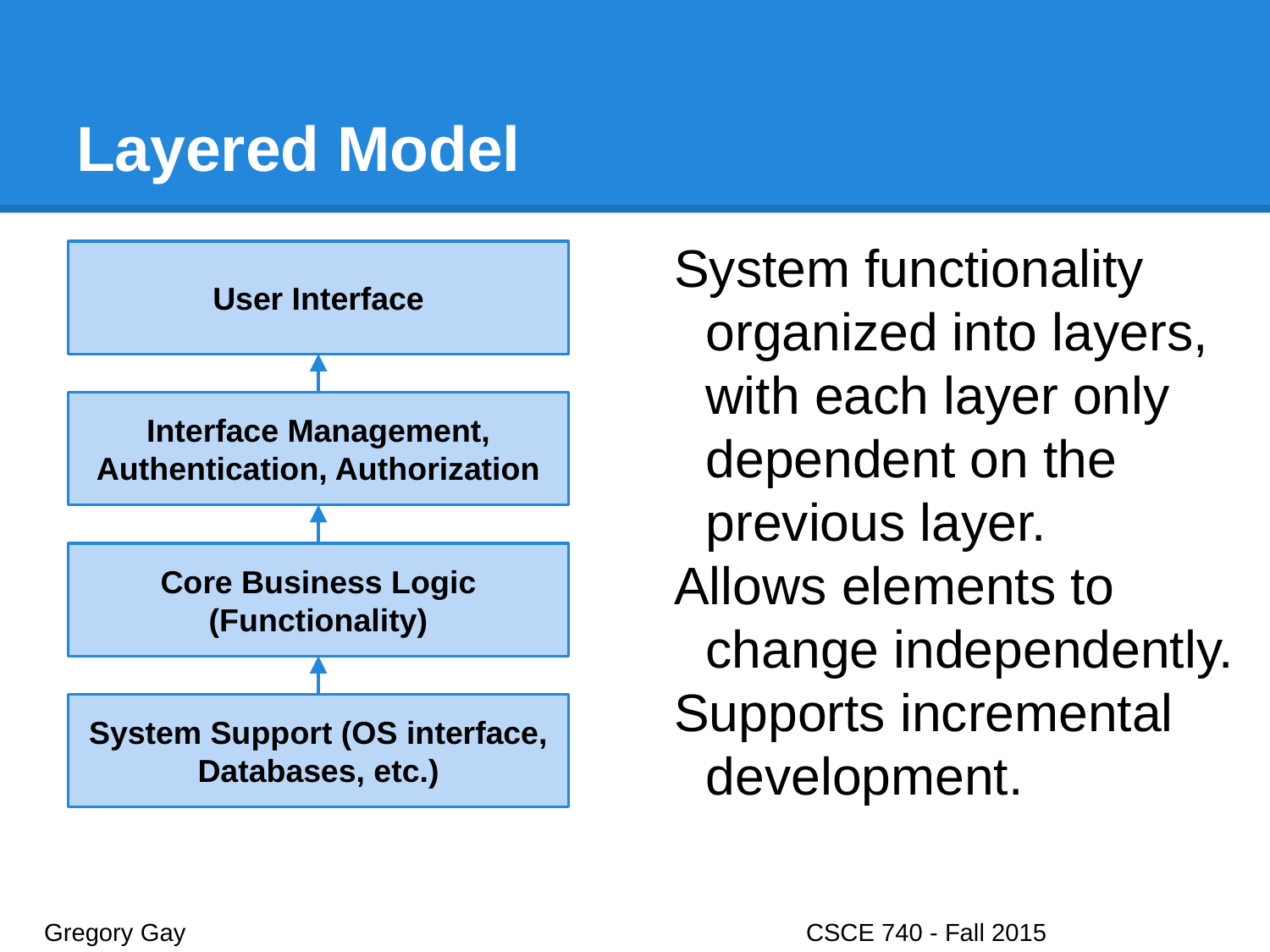

# Layered Model
System functionality organized into layers, with each layer only dependent on the previous layer.
Allows elements to change independently.
Supports incremental development.
User Interface
Interface Management, Authentication, Authorization
Core Business Logic (Functionality)
System Support (OS interface, Databases, etc.)
Gregory Gay					CSCE 740 - Fall 2015								16